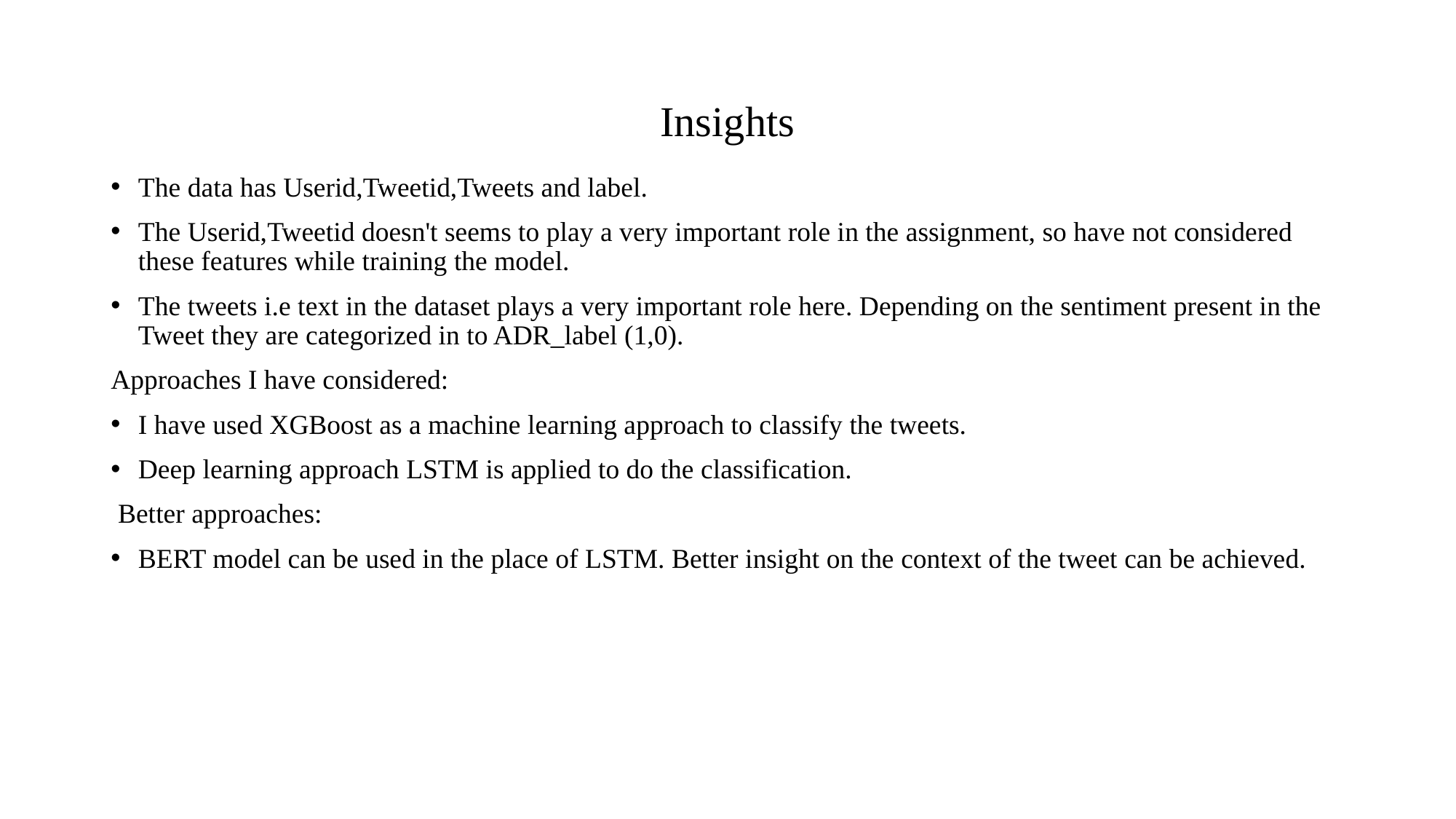

# Insights
The data has Userid,Tweetid,Tweets and label.
The Userid,Tweetid doesn't seems to play a very important role in the assignment, so have not considered these features while training the model.
The tweets i.e text in the dataset plays a very important role here. Depending on the sentiment present in the Tweet they are categorized in to ADR_label (1,0).
Approaches I have considered:
I have used XGBoost as a machine learning approach to classify the tweets.
Deep learning approach LSTM is applied to do the classification.
 Better approaches:
BERT model can be used in the place of LSTM. Better insight on the context of the tweet can be achieved.